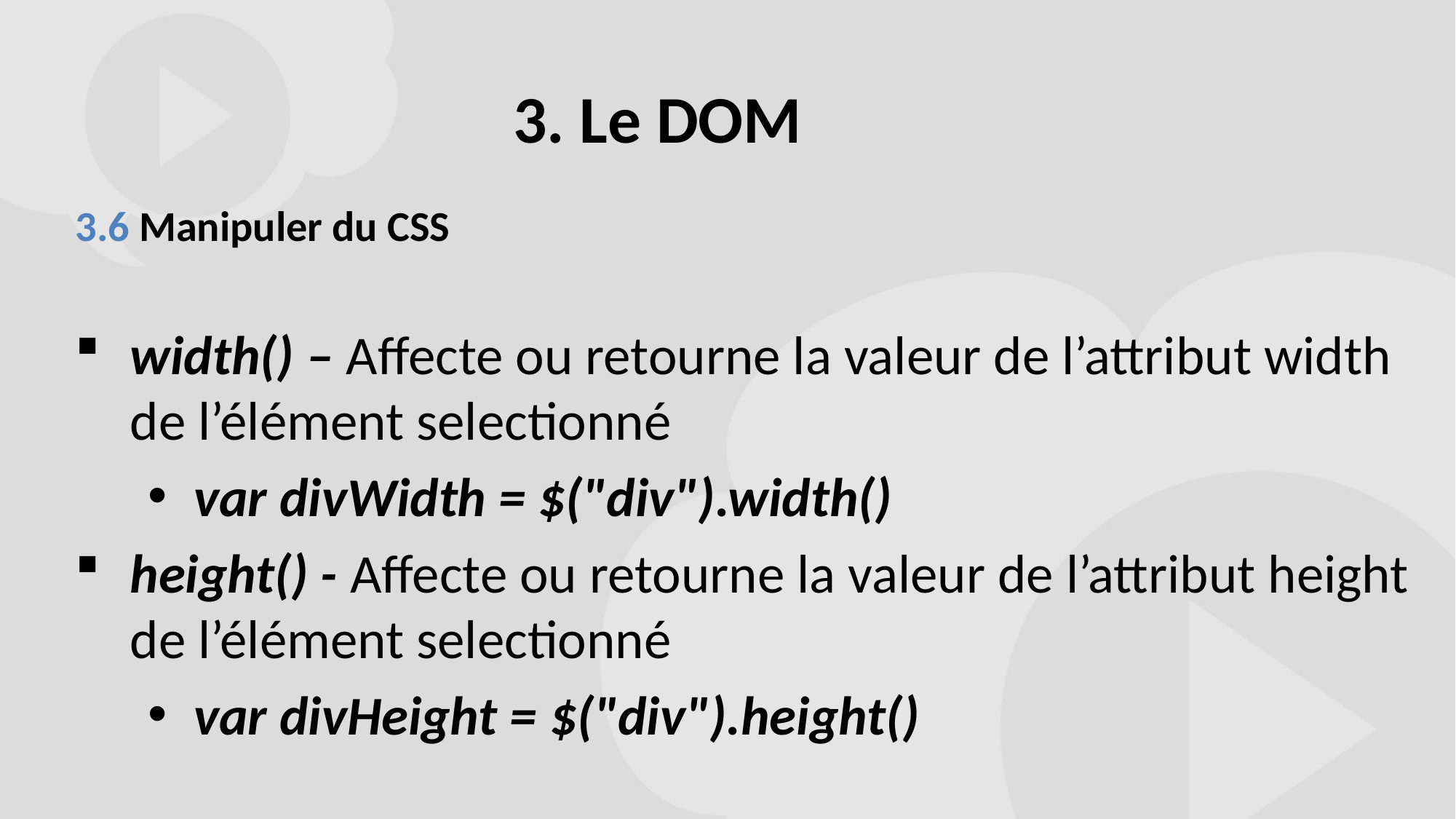

# 3. Le DOM
3.6 Manipuler du CSS

width() – Affecte ou retourne la valeur de l’attribut width de l’élément selectionné
var divWidth = $("div").width()
height() - Affecte ou retourne la valeur de l’attribut height de l’élément selectionné
var divHeight = $("div").height()